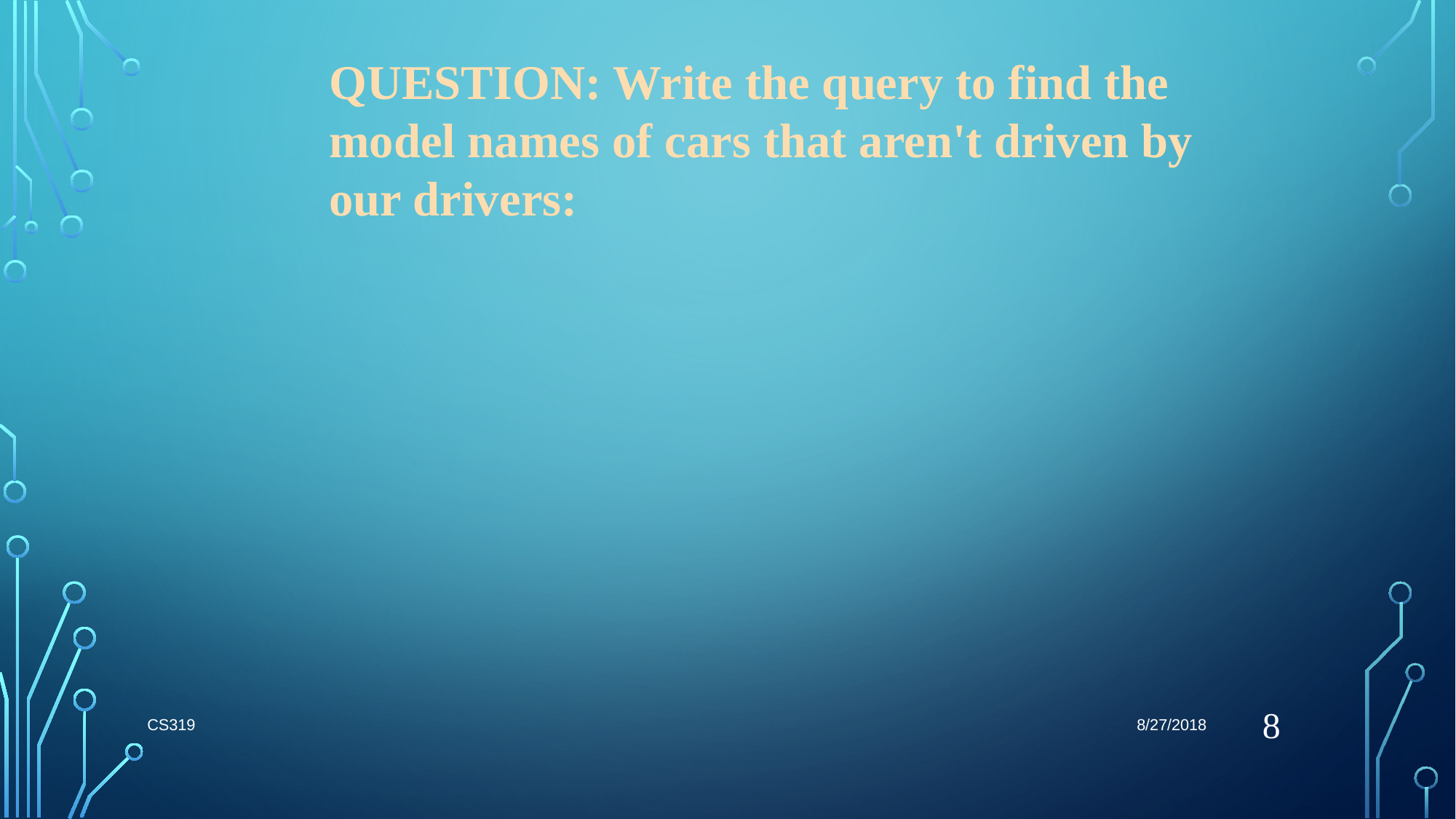

8/27/2018
QUESTION: Write the query to find the model names of cars that aren't driven by our drivers:
8
CS319